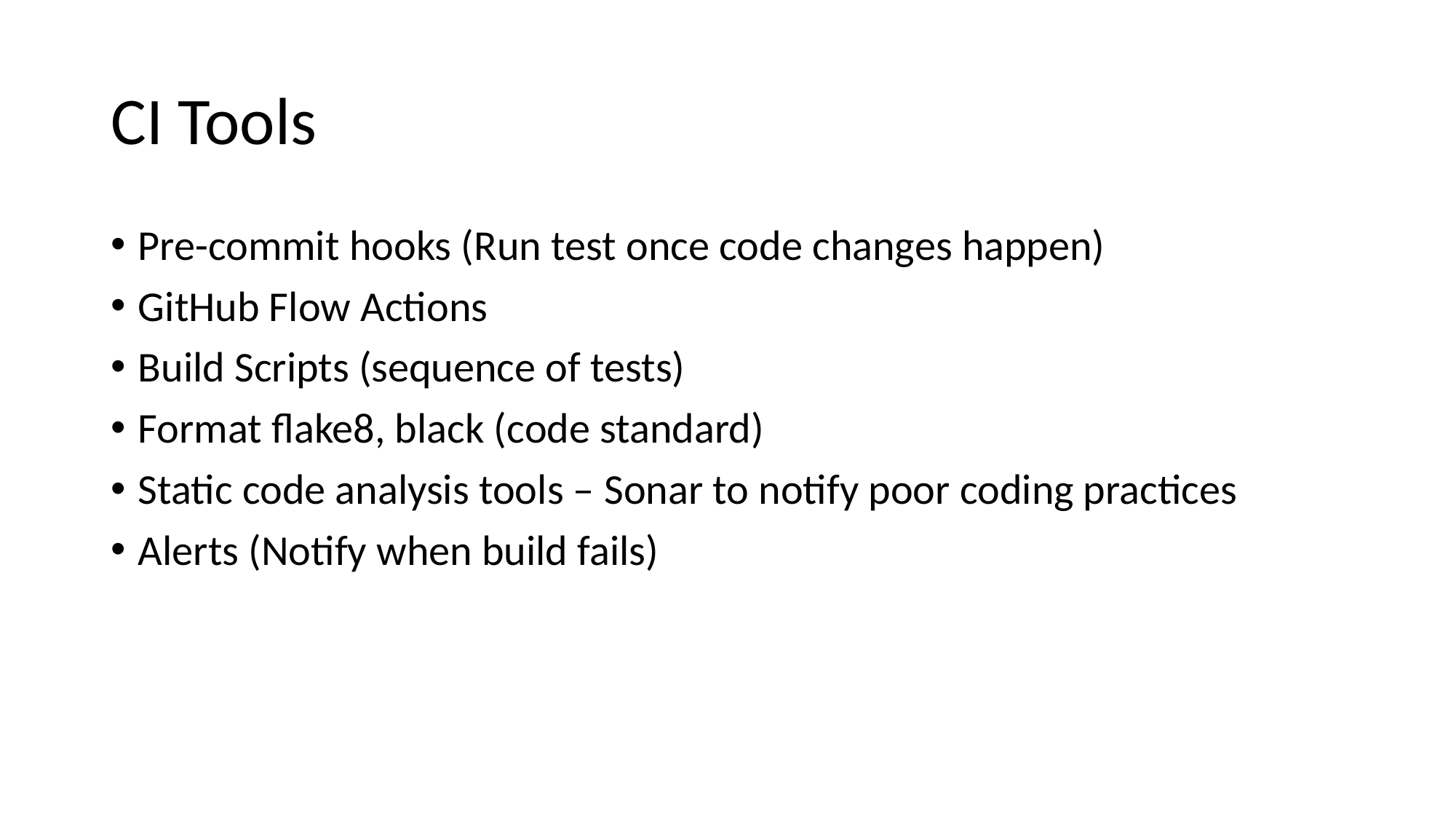

# CI Tools
Pre-commit hooks (Run test once code changes happen)
GitHub Flow Actions
Build Scripts (sequence of tests)
Format flake8, black (code standard)
Static code analysis tools – Sonar to notify poor coding practices
Alerts (Notify when build fails)